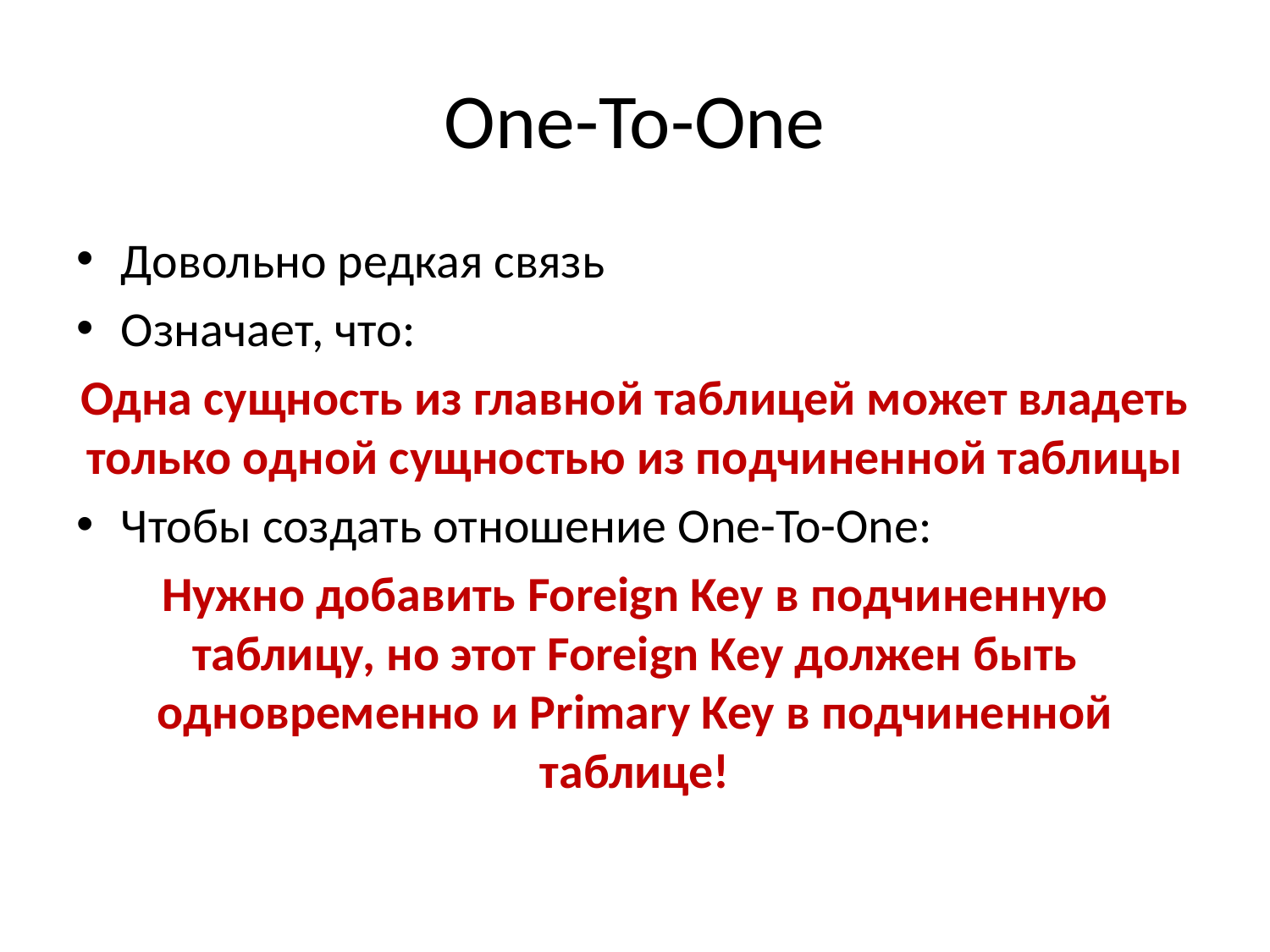

# One-To-One
Довольно редкая связь
Означает, что:
Одна сущность из главной таблицей может владеть только одной сущностью из подчиненной таблицы
Чтобы создать отношение One-To-One:
Нужно добавить Foreign Key в подчиненную таблицу, но этот Foreign Key должен быть одновременно и Primary Key в подчиненной таблице!